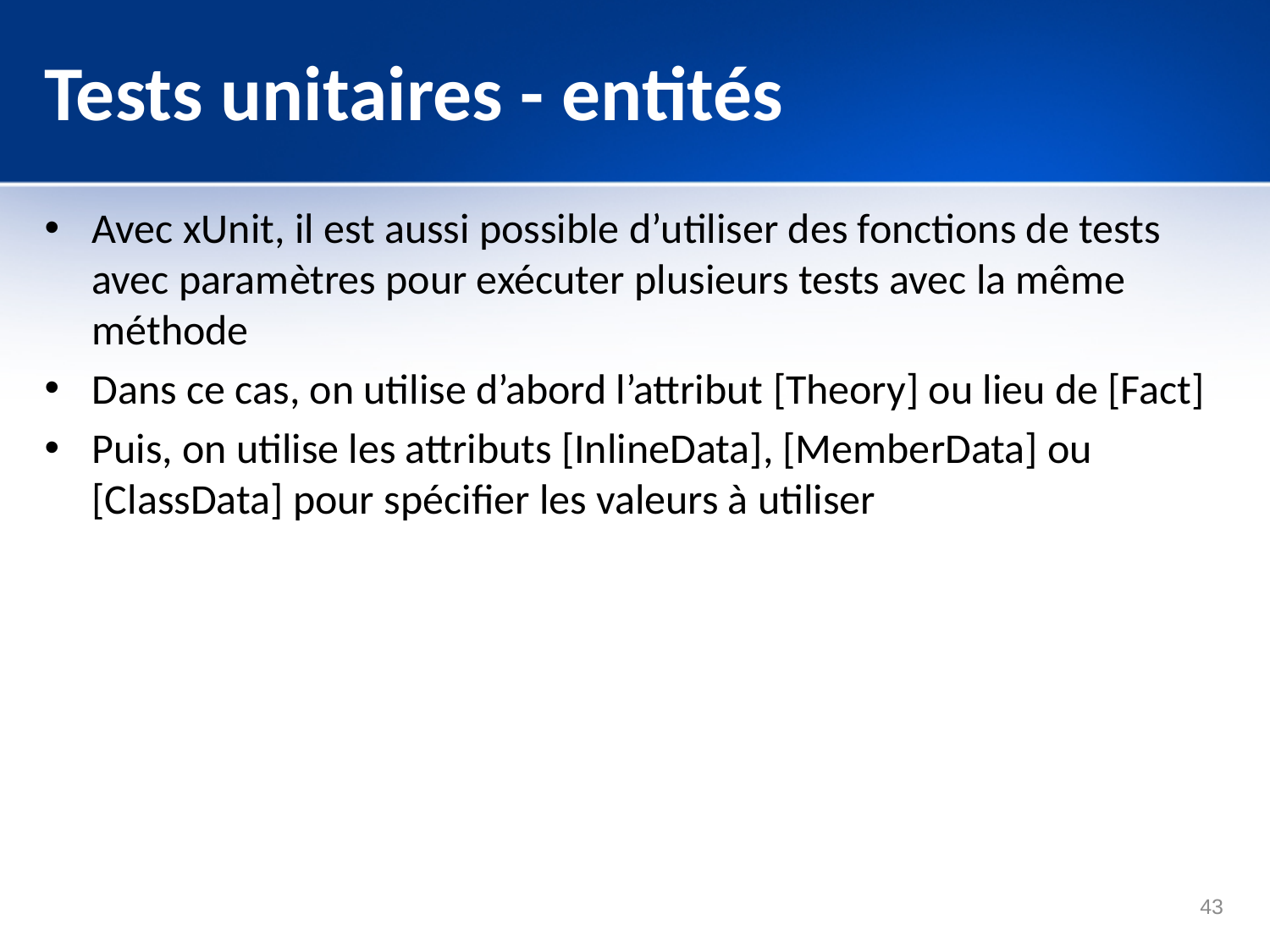

# Tests unitaires - entités
Avec xUnit, il est aussi possible d’utiliser des fonctions de tests avec paramètres pour exécuter plusieurs tests avec la même méthode
Dans ce cas, on utilise d’abord l’attribut [Theory] ou lieu de [Fact]
Puis, on utilise les attributs [InlineData], [MemberData] ou [ClassData] pour spécifier les valeurs à utiliser
43